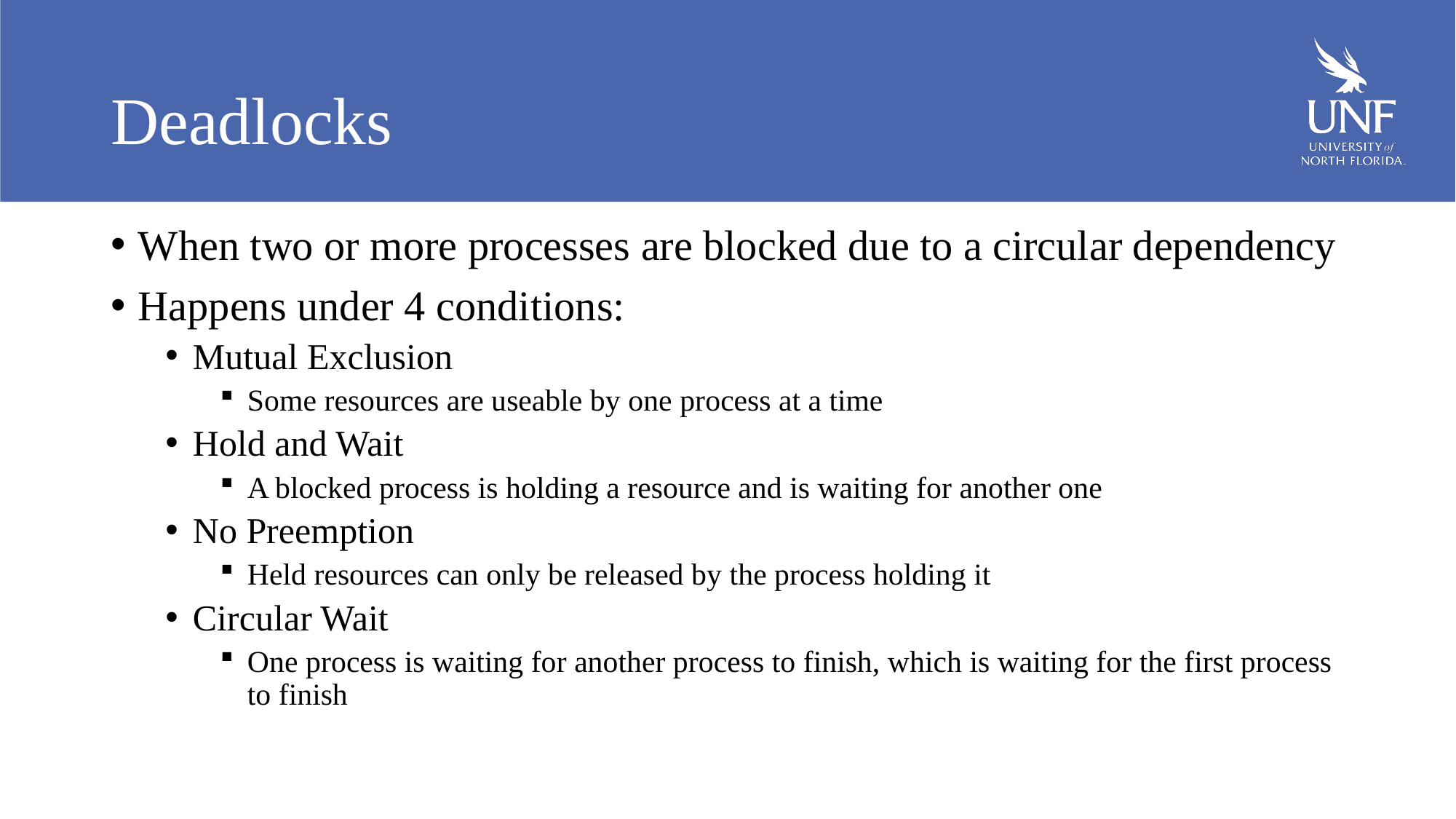

# Deadlocks
When two or more processes are blocked due to a circular dependency
Happens under 4 conditions:
Mutual Exclusion
Some resources are useable by one process at a time
Hold and Wait
A blocked process is holding a resource and is waiting for another one
No Preemption
Held resources can only be released by the process holding it
Circular Wait
One process is waiting for another process to finish, which is waiting for the first process to finish